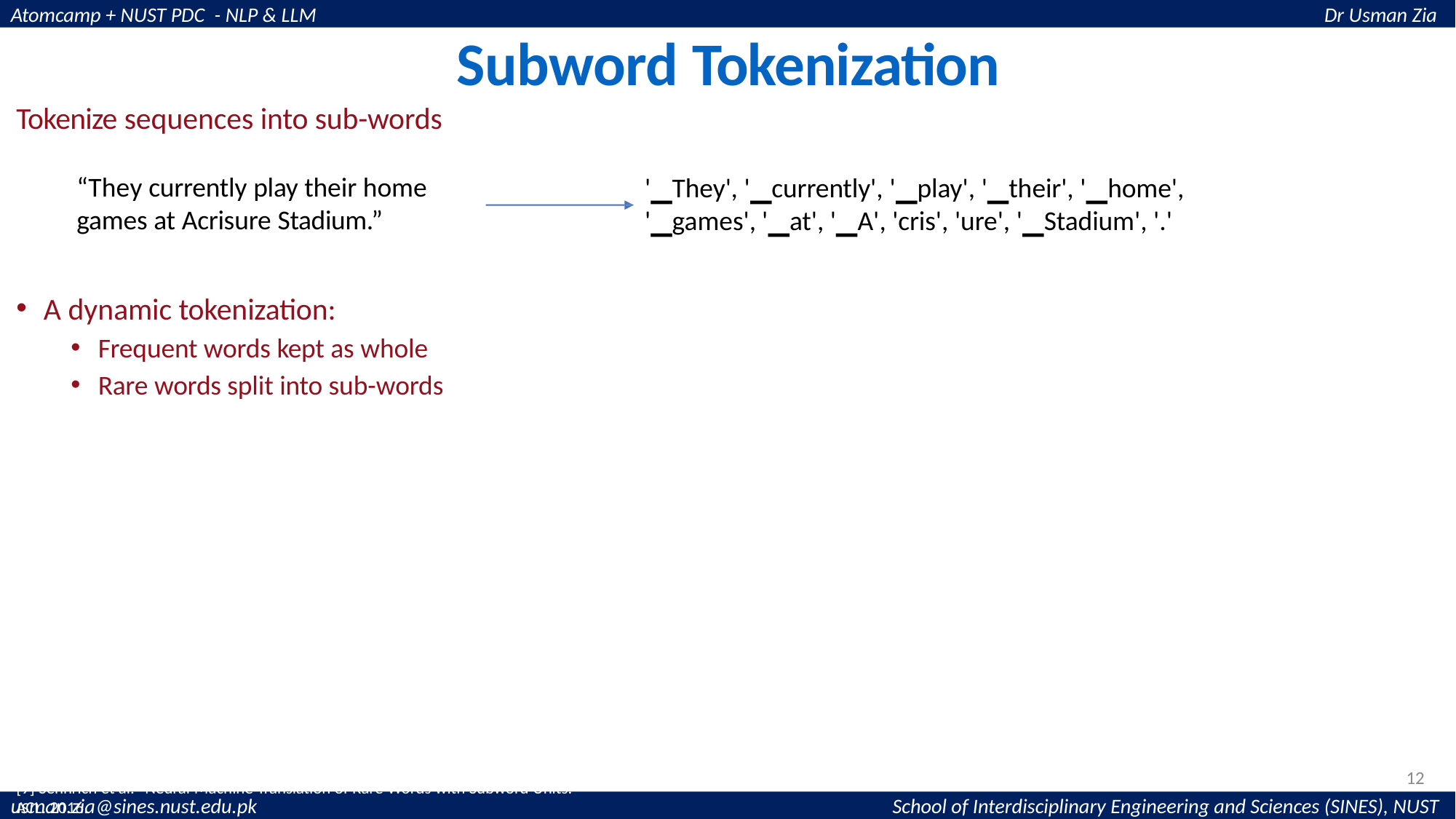

# Subword Tokenization
Tokenize sequences into sub-words

“They currently play their home
games at Acrisure Stadium.”

A dynamic tokenization:
Frequent words kept as whole
Rare words split into sub-words
'▁They', '▁currently', '▁play', '▁their', '▁home',
'▁games', '▁at', '▁A', 'cris', 'ure', '▁Stadium', '.'

12
[9] Sennrich et al. "Neural Machine Translation of Rare Words with Subword Units."
ACL. 2016.